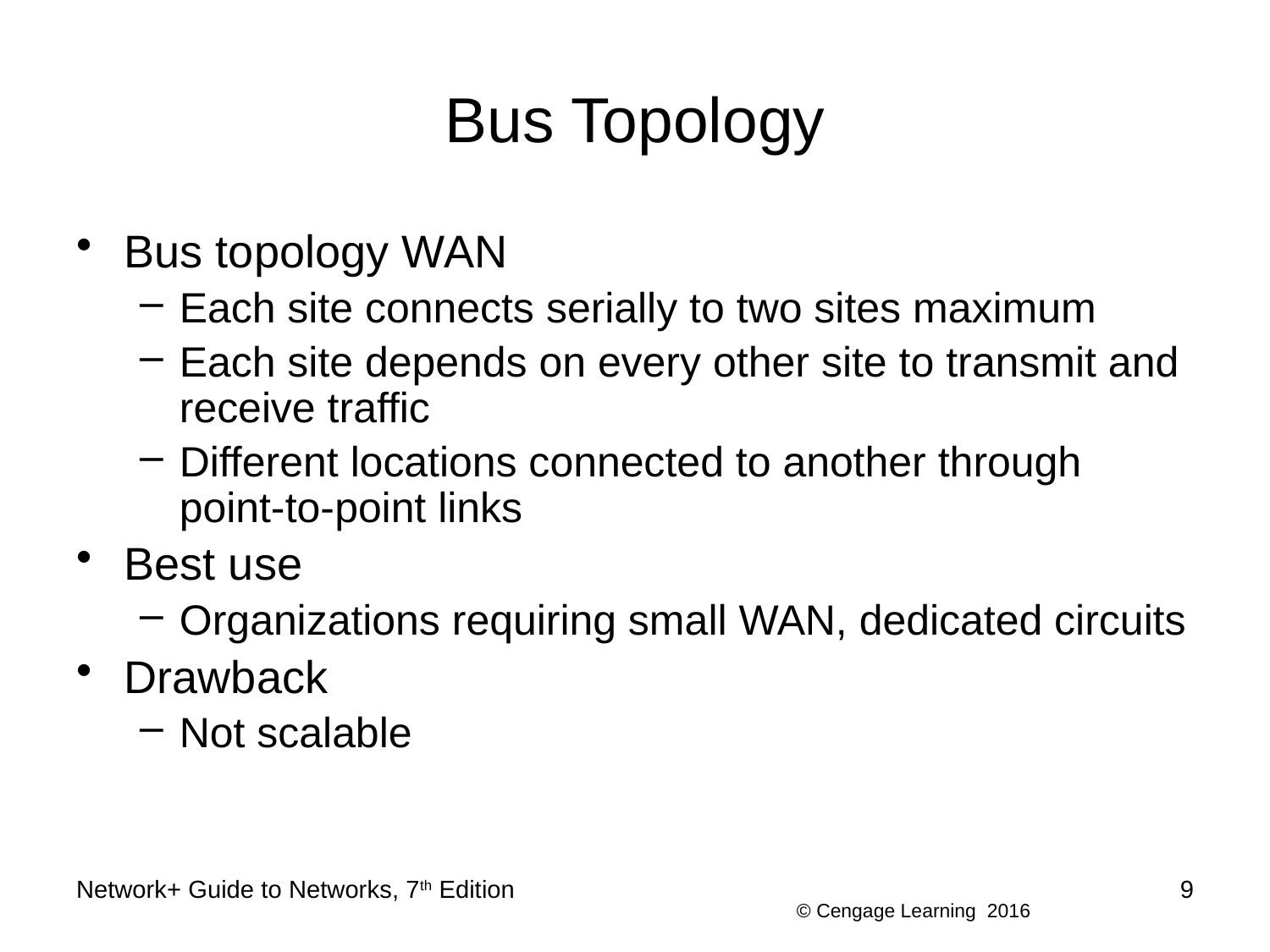

# Bus Topology
Bus topology WAN
Each site connects serially to two sites maximum
Each site depends on every other site to transmit and receive traffic
Different locations connected to another through point-to-point links
Best use
Organizations requiring small WAN, dedicated circuits
Drawback
Not scalable

Network+ Guide to Networks, 7th Edition
9